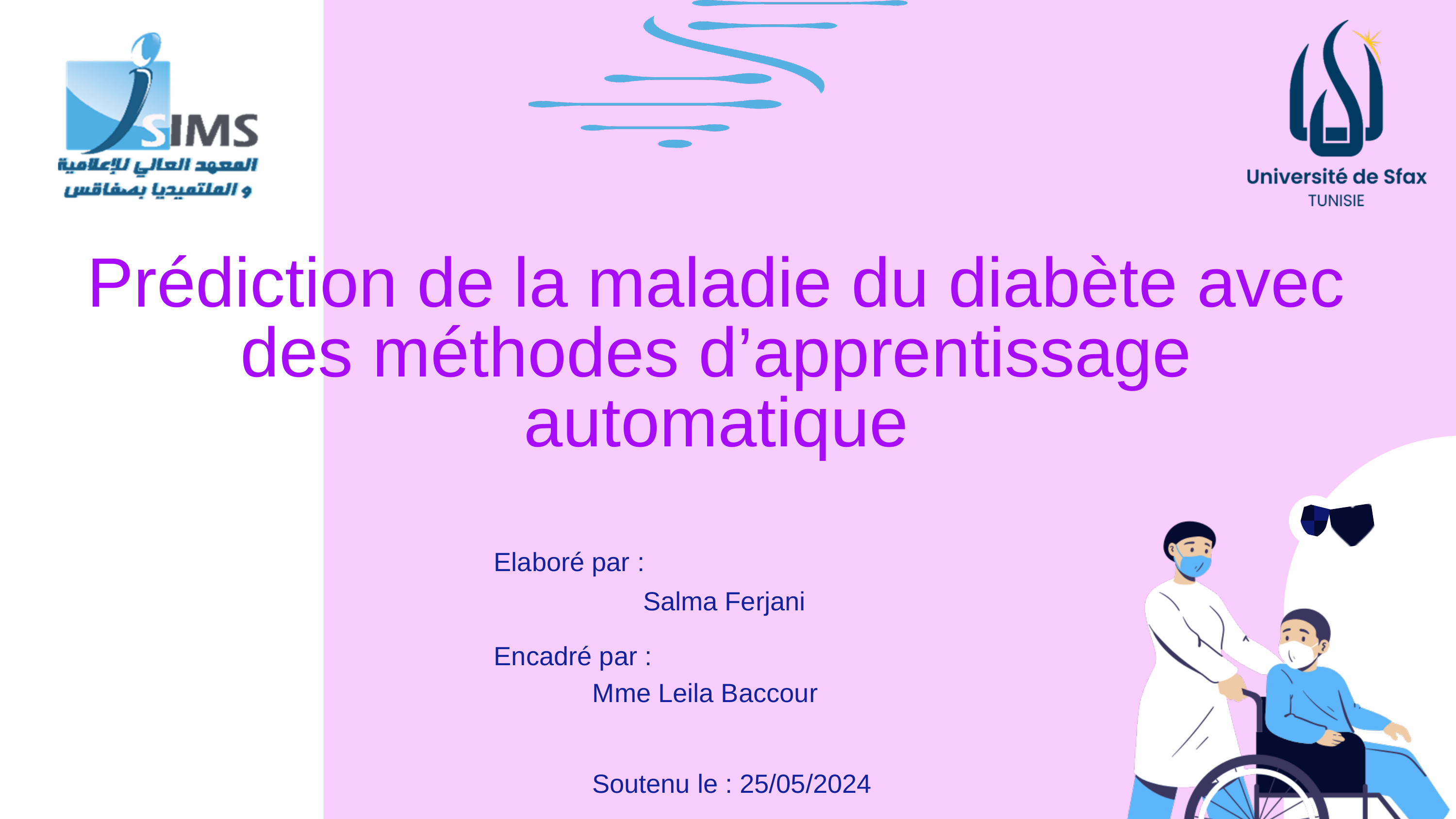

Prédiction de la maladie du diabète avec des méthodes d’apprentissage automatique

Elaboré par :
Salma Ferjani

Encadré par :
Mme Leila Baccour

Soutenu le : 25/05/2024